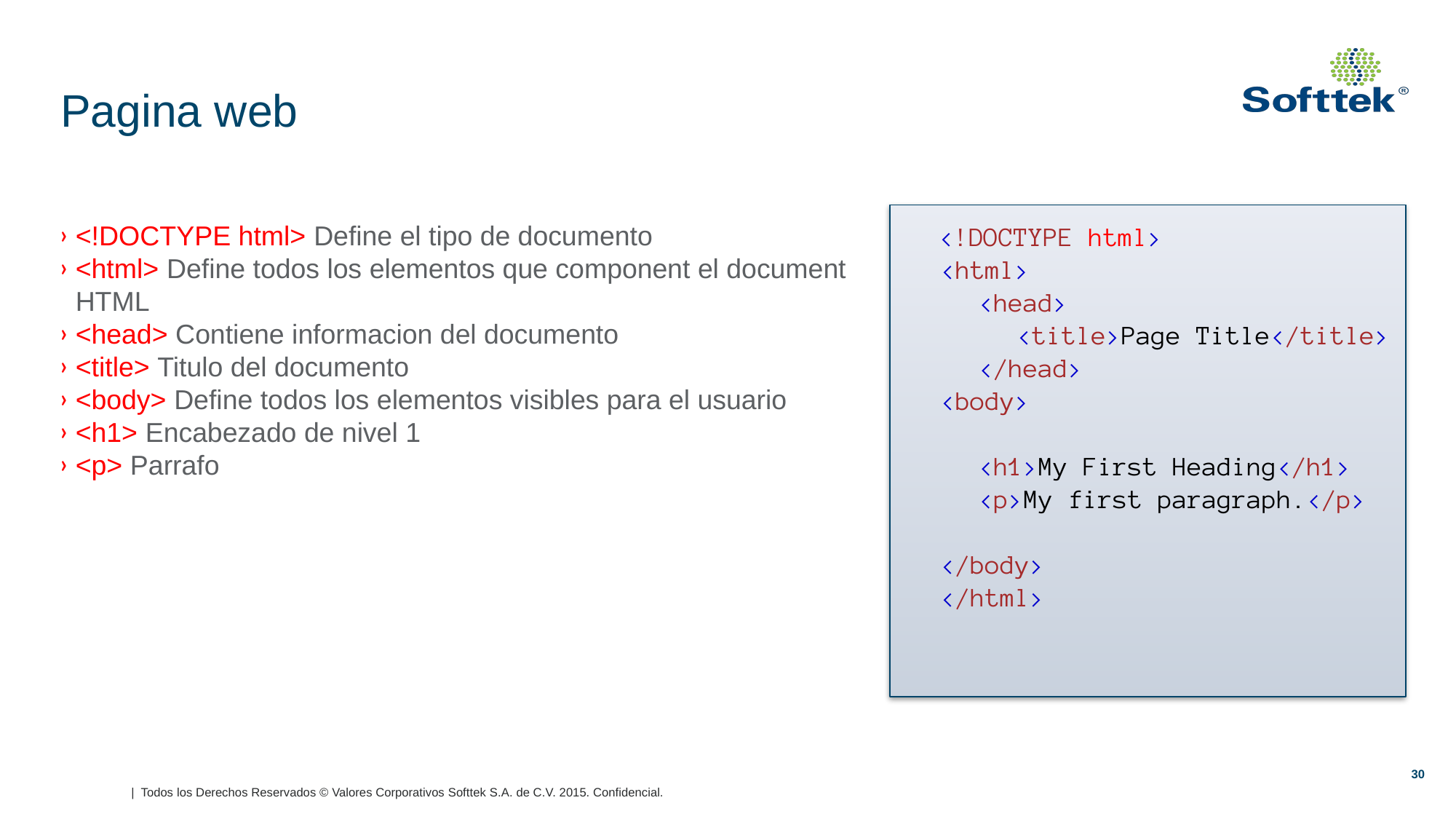

# Pagina web
<!DOCTYPE html>
<html>
     <head>
          <title>Page Title</title>
     </head>
<body>
     <h1>My First Heading</h1>
     <p>My first paragraph.</p>
</body>
</html>
<!DOCTYPE html> Define el tipo de documento
<html> Define todos los elementos que component el document HTML
<head> Contiene informacion del documento
<title> Titulo del documento
<body> Define todos los elementos visibles para el usuario
<h1> Encabezado de nivel 1
<p> Parrafo
30